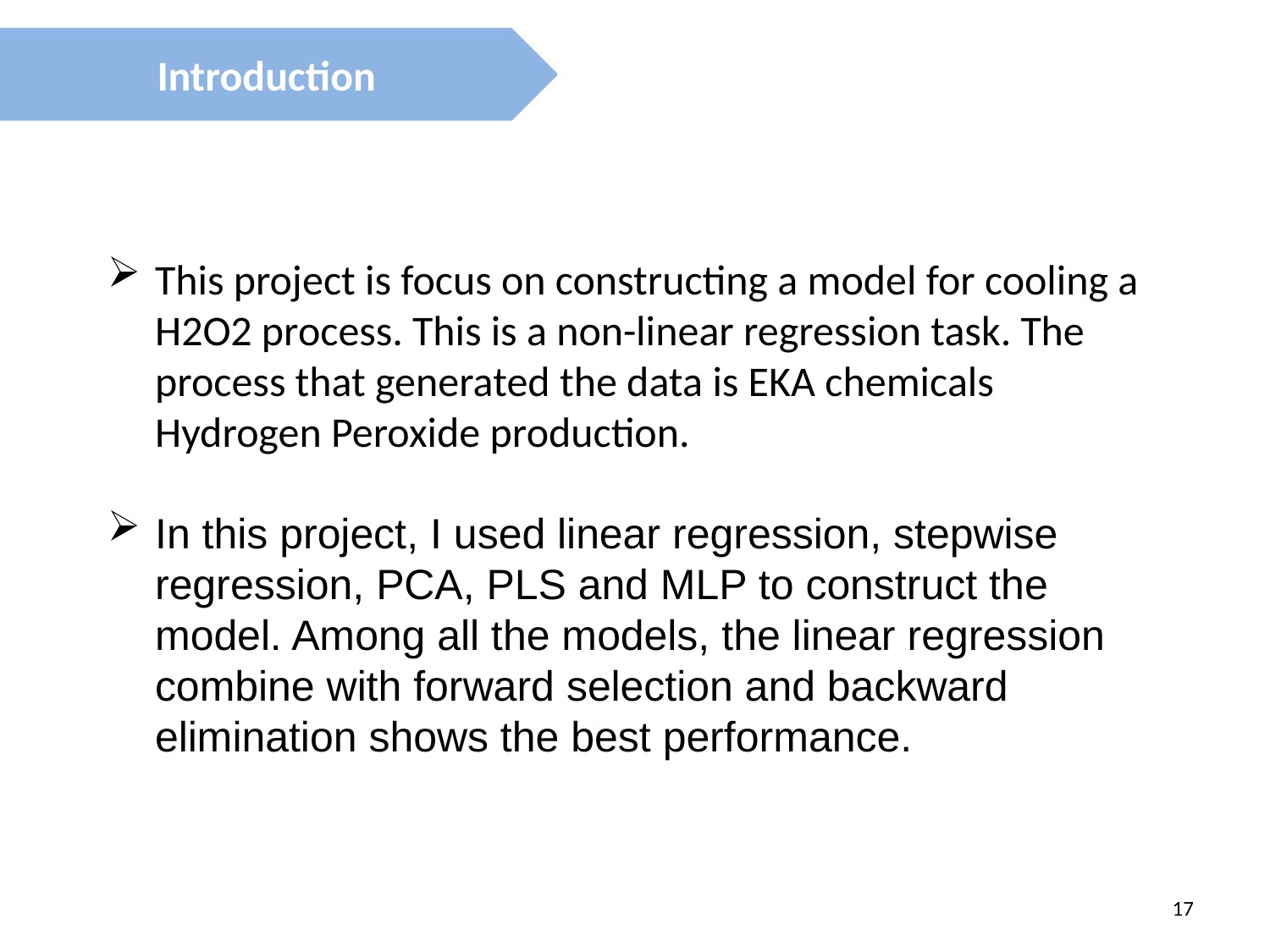

Introduction
This project is focus on constructing a model for cooling a H2O2 process. This is a non-linear regression task. The process that generated the data is EKA chemicals Hydrogen Peroxide production.

In this project, I used linear regression, stepwise regression, PCA, PLS and MLP to construct the model. Among all the models, the linear regression combine with forward selection and backward elimination shows the best performance.
17